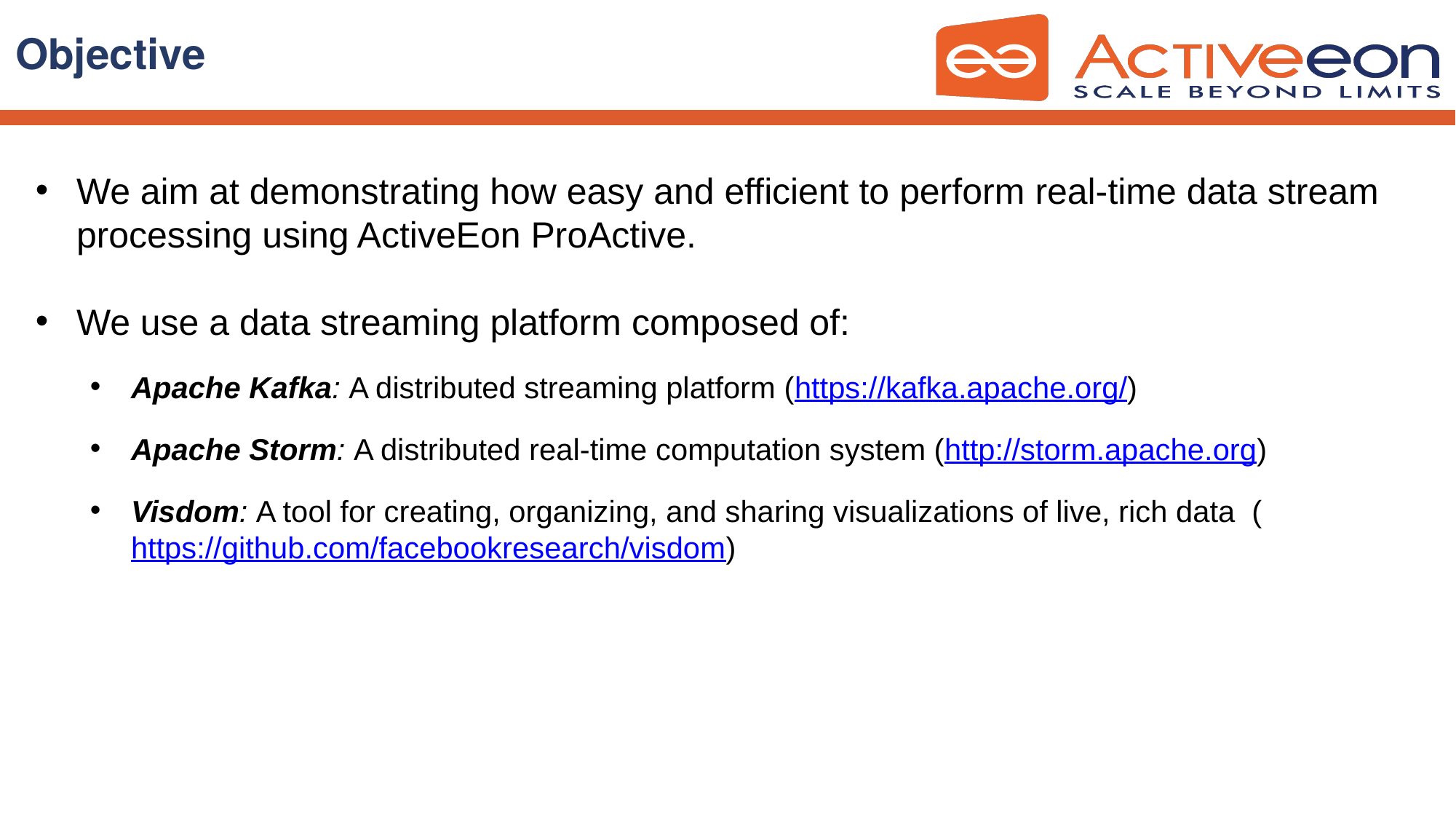

# Objective
We aim at demonstrating how easy and efficient to perform real-time data stream processing using ActiveEon ProActive.

We use a data streaming platform composed of:

Apache Kafka: A distributed streaming platform (https://kafka.apache.org/)

Apache Storm: A distributed real-time computation system (http://storm.apache.org)

Visdom: A tool for creating, organizing, and sharing visualizations of live, rich data  (https://github.com/facebookresearch/visdom)